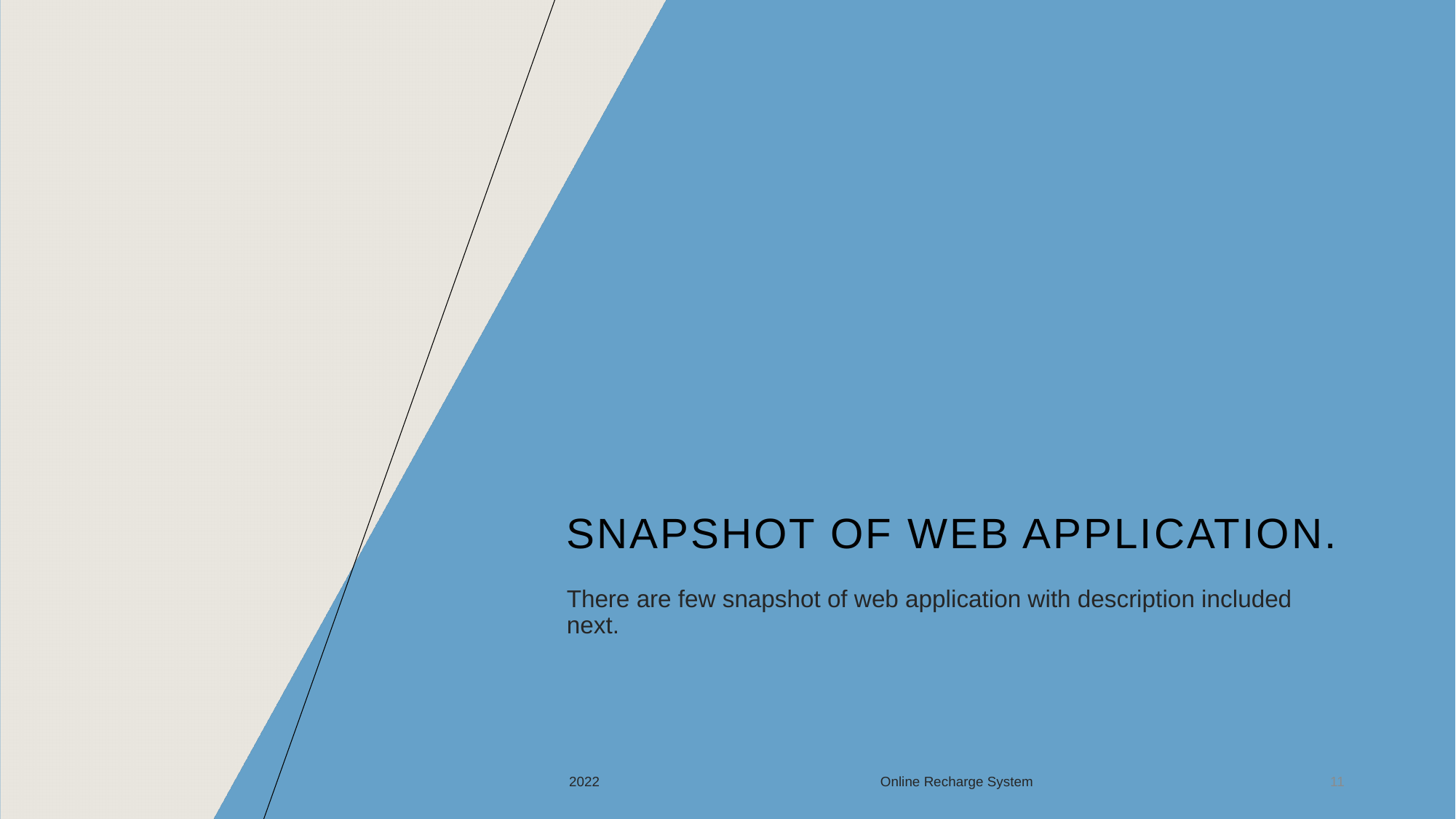

# Snapshot of web application.​
There are few snapshot of web application with description included next.
2022
Online Recharge System
11